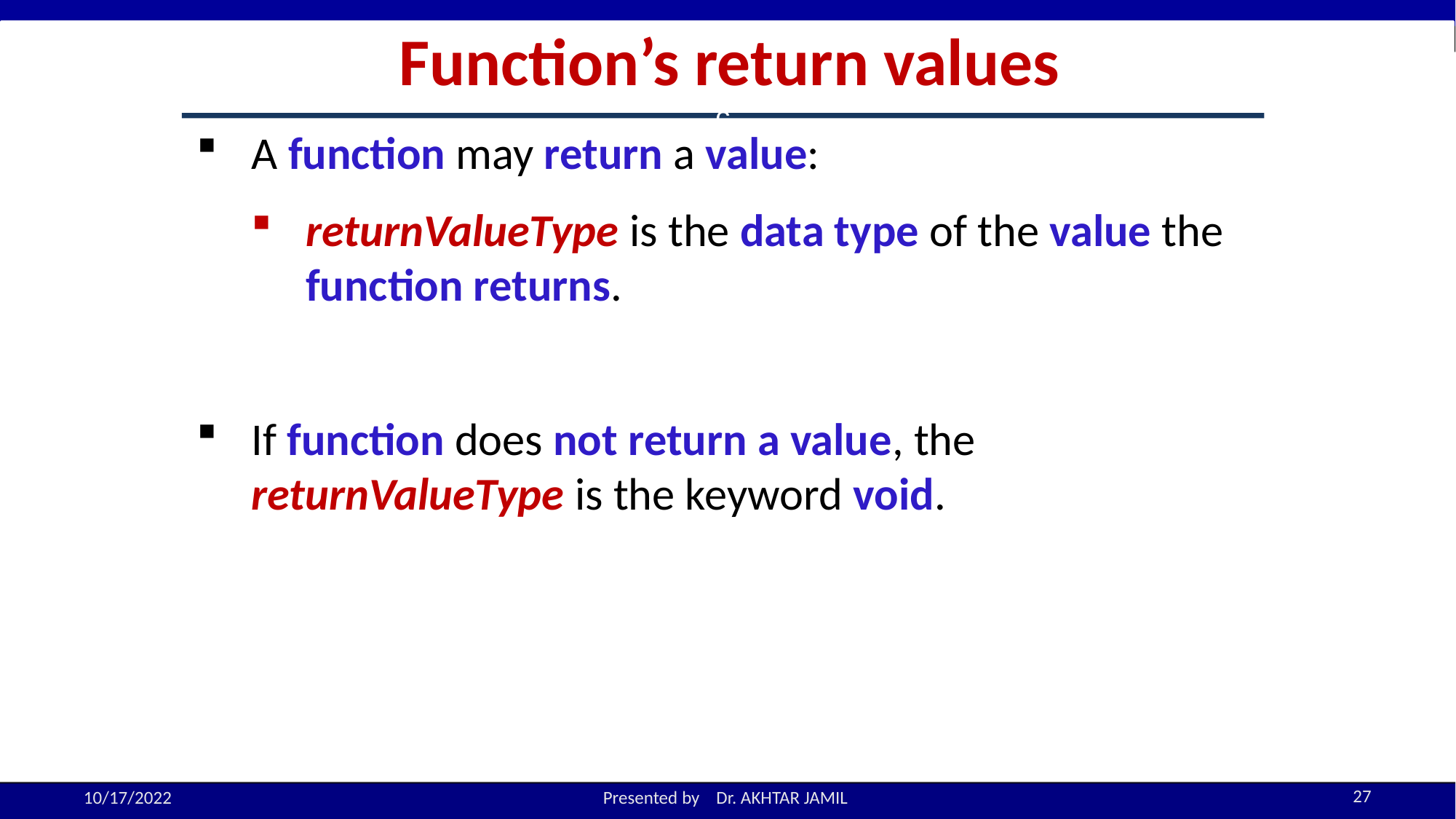

Function’s return values
c
A function may return a value:
returnValueType is the data type of the value the function returns.

If function does not return a value, the returnValueType is the keyword void.

27
10/17/2022
Presented by    Dr. AKHTAR JAMIL